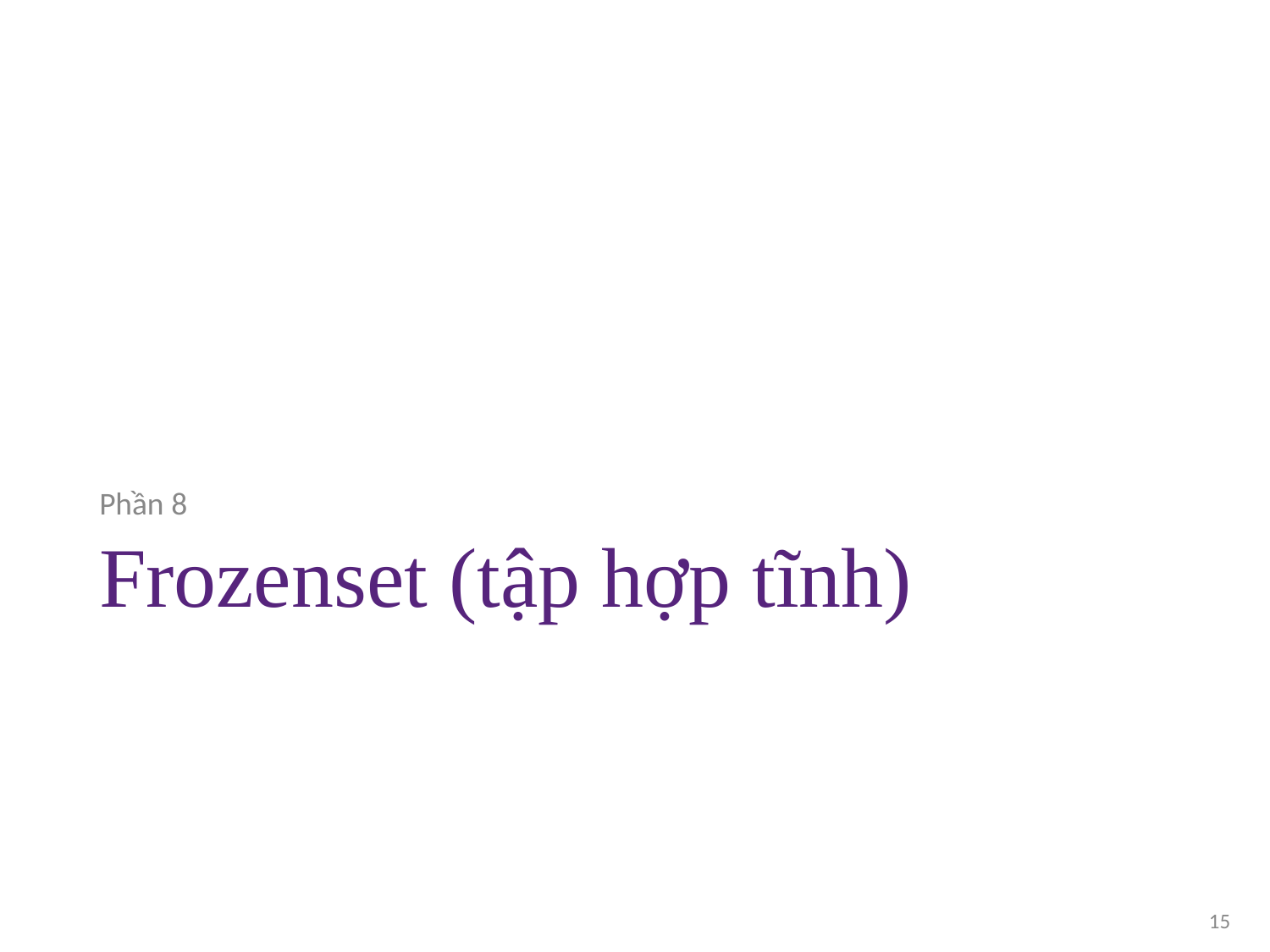

Phần 8
# Frozenset (tập hợp tĩnh)

15